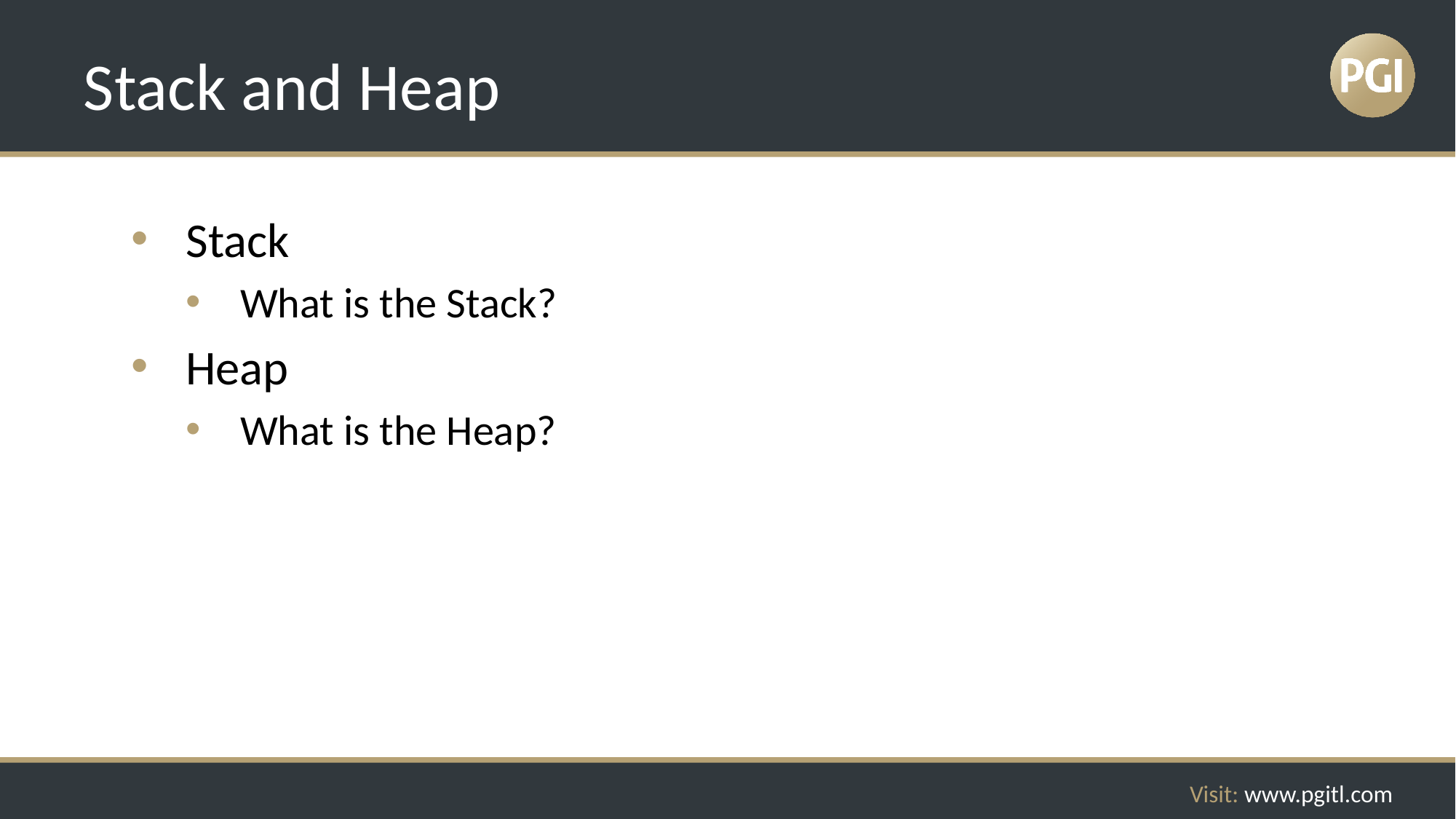

# Stack and Heap
Stack
What is the Stack?
Heap
What is the Heap?